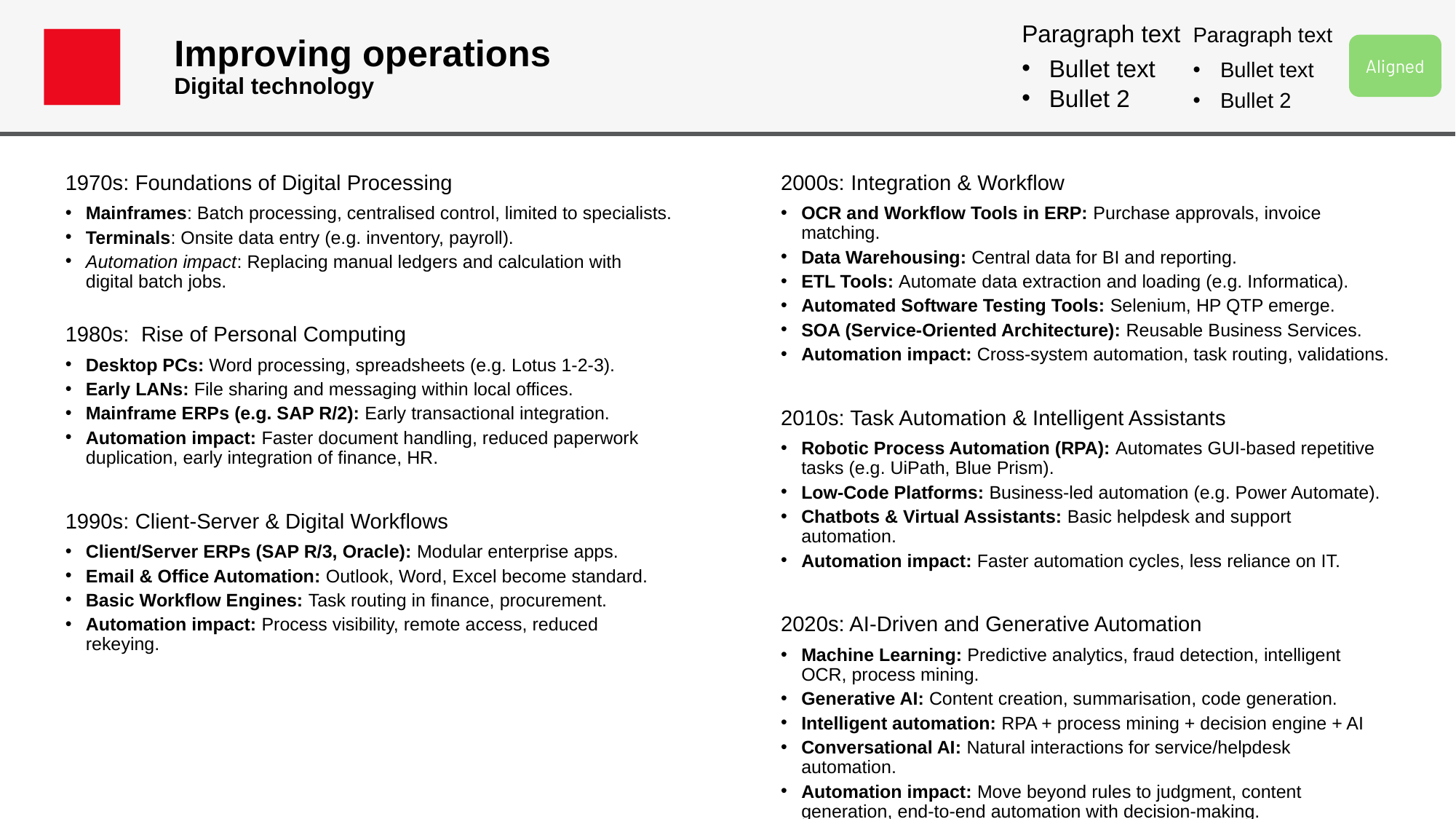

Paragraph text
Bullet text
Bullet 2
Paragraph text
Bullet text
Bullet 2
# Improving operations Digital technology

Aligned
1970s: Foundations of Digital Processing
Mainframes: Batch processing, centralised control, limited to specialists.
Terminals: Onsite data entry (e.g. inventory, payroll).
Automation impact: Replacing manual ledgers and calculation with digital batch jobs.

1980s:  Rise of Personal Computing
Desktop PCs: Word processing, spreadsheets (e.g. Lotus 1-2-3).
Early LANs: File sharing and messaging within local offices.
Mainframe ERPs (e.g. SAP R/2): Early transactional integration.
Automation impact: Faster document handling, reduced paperwork duplication, early integration of finance, HR.

1990s: Client-Server & Digital Workflows
Client/Server ERPs (SAP R/3, Oracle): Modular enterprise apps.
Email & Office Automation: Outlook, Word, Excel become standard.
Basic Workflow Engines: Task routing in finance, procurement.
Automation impact: Process visibility, remote access, reduced rekeying.
2000s: Integration & Workflow
OCR and Workflow Tools in ERP: Purchase approvals, invoice matching.
Data Warehousing: Central data for BI and reporting.
ETL Tools: Automate data extraction and loading (e.g. Informatica).
Automated Software Testing Tools: Selenium, HP QTP emerge.
SOA (Service-Oriented Architecture): Reusable Business Services.
Automation impact: Cross-system automation, task routing, validations.

2010s: Task Automation & Intelligent Assistants
Robotic Process Automation (RPA): Automates GUI-based repetitive tasks (e.g. UiPath, Blue Prism).
Low-Code Platforms: Business-led automation (e.g. Power Automate).
Chatbots & Virtual Assistants: Basic helpdesk and support automation.
Automation impact: Faster automation cycles, less reliance on IT.

2020s: AI-Driven and Generative Automation
Machine Learning: Predictive analytics, fraud detection, intelligent OCR, process mining.
Generative AI: Content creation, summarisation, code generation.
Intelligent automation: RPA + process mining + decision engine + AI
Conversational AI: Natural interactions for service/helpdesk automation.
Automation impact: Move beyond rules to judgment, content generation, end-to-end automation with decision-making.